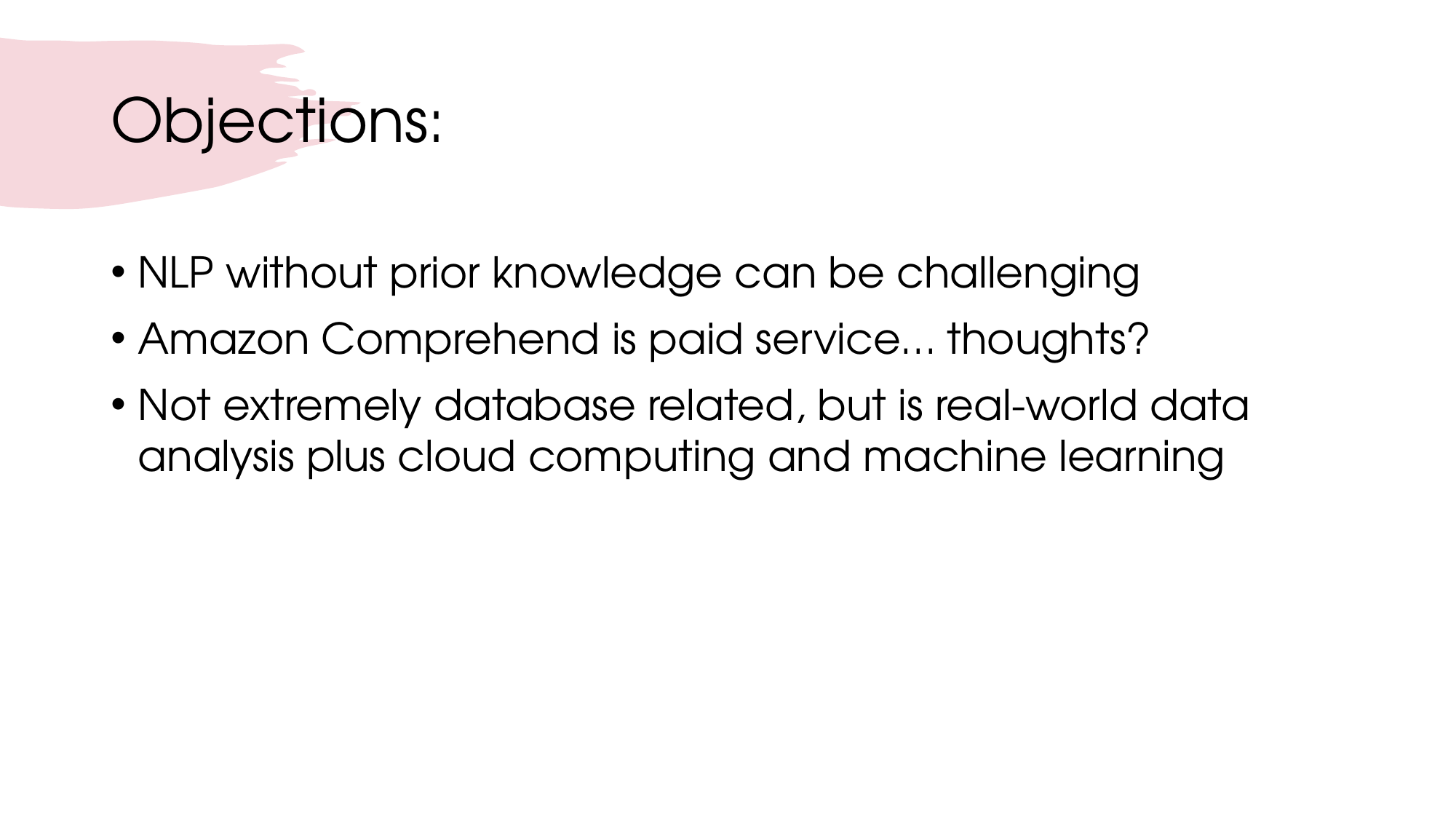

# Objections:
NLP without prior knowledge can be challenging
Amazon Comprehend is paid service… thoughts?
Not extremely database related, but is real-world data analysis plus cloud computing and machine learning